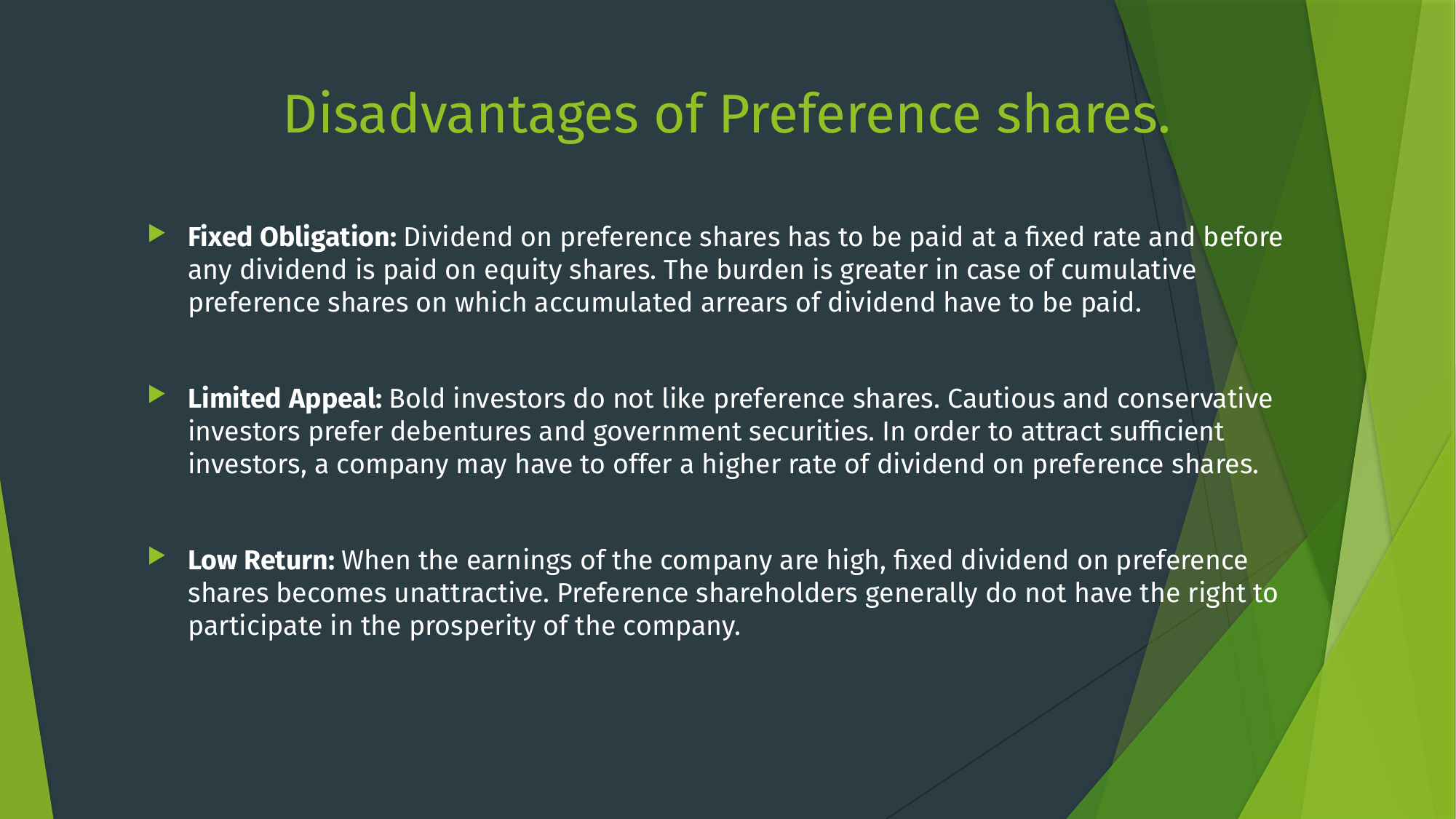

# Disadvantages of Preference shares.
Fixed Obligation: Dividend on preference shares has to be paid at a fixed rate and before any dividend is paid on equity shares. The burden is greater in case of cumulative preference shares on which accumulated arrears of dividend have to be paid.

Limited Appeal: Bold investors do not like preference shares. Cautious and conservative investors prefer debentures and government securities. In order to attract sufficient investors, a company may have to offer a higher rate of dividend on preference shares.

Low Return: When the earnings of the company are high, fixed dividend on preference shares becomes unattractive. Preference shareholders generally do not have the right to participate in the prosperity of the company.